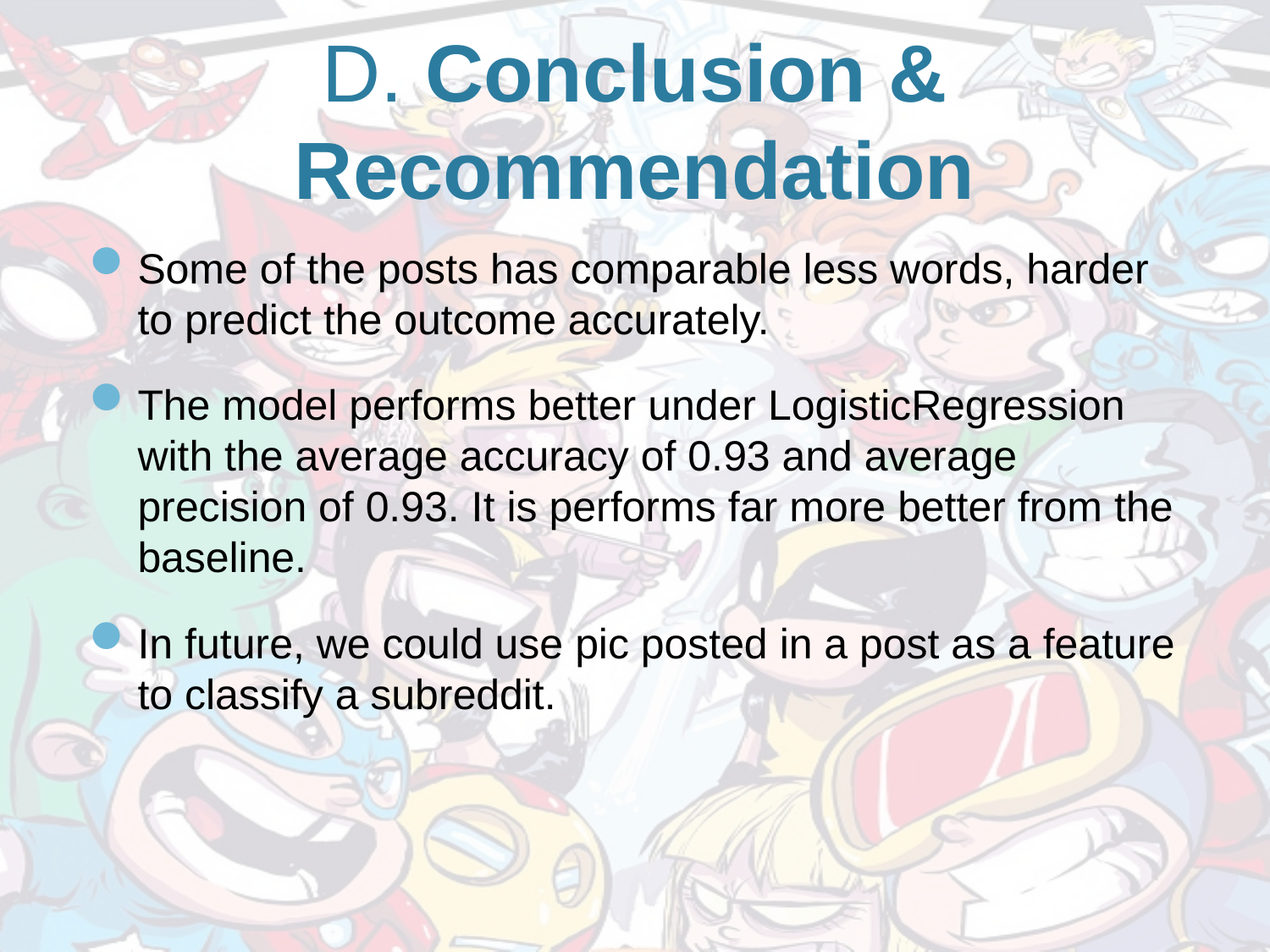

# D. Conclusion & Recommendation
Some of the posts has comparable less words, harder to predict the outcome accurately.
The model performs better under LogisticRegression with the average accuracy of 0.93 and average precision of 0.93. It is performs far more better from the baseline.
In future, we could use pic posted in a post as a feature to classify a subreddit.